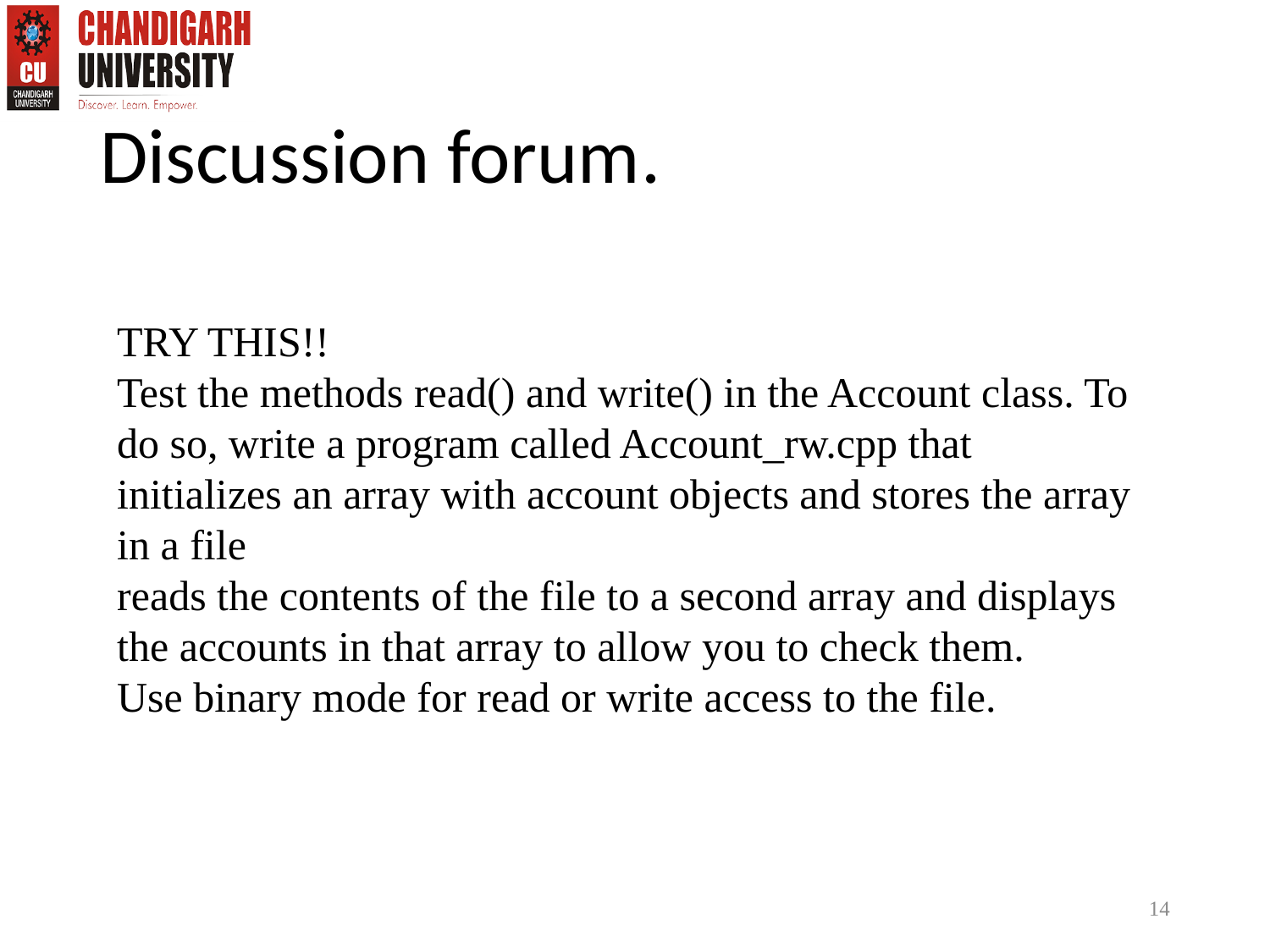

# Discussion forum.

TRY THIS!!
Test the methods read() and write() in the Account class. To do so, write a program called Account_rw.cpp that
initializes an array with account objects and stores the array in a file
reads the contents of the file to a second array and displays the accounts in that array to allow you to check them.
Use binary mode for read or write access to the file.

14